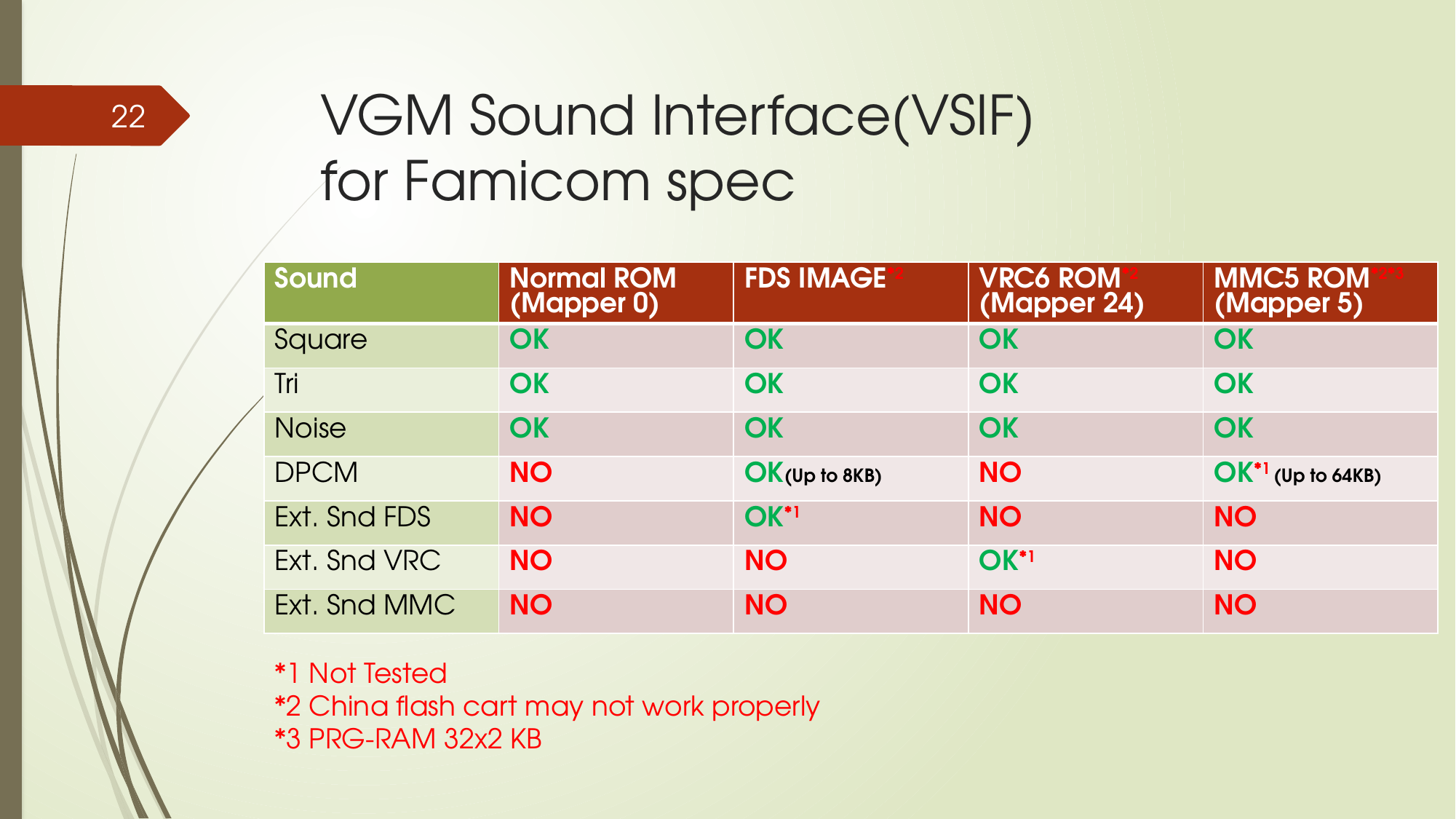

# VGM Sound Interface(VSIF) for Famicom spec
22
| Sound | Normal ROM (Mapper 0) | FDS IMAGE\*2 | VRC6 ROM\*2 (Mapper 24) | MMC5 ROM\*2\*3 (Mapper 5) |
| --- | --- | --- | --- | --- |
| Square | OK | OK | OK | OK |
| Tri | OK | OK | OK | OK |
| Noise | OK | OK | OK | OK |
| DPCM | NO | OK(Up to 8KB) | NO | OK\*1 (Up to 64KB) |
| Ext. Snd FDS | NO | OK\*1 | NO | NO |
| Ext. Snd VRC | NO | NO | OK\*1 | NO |
| Ext. Snd MMC | NO | NO | NO | NO |
*1 Not Tested
*2 China flash cart may not work properly
*3 PRG-RAM 32x2 KB